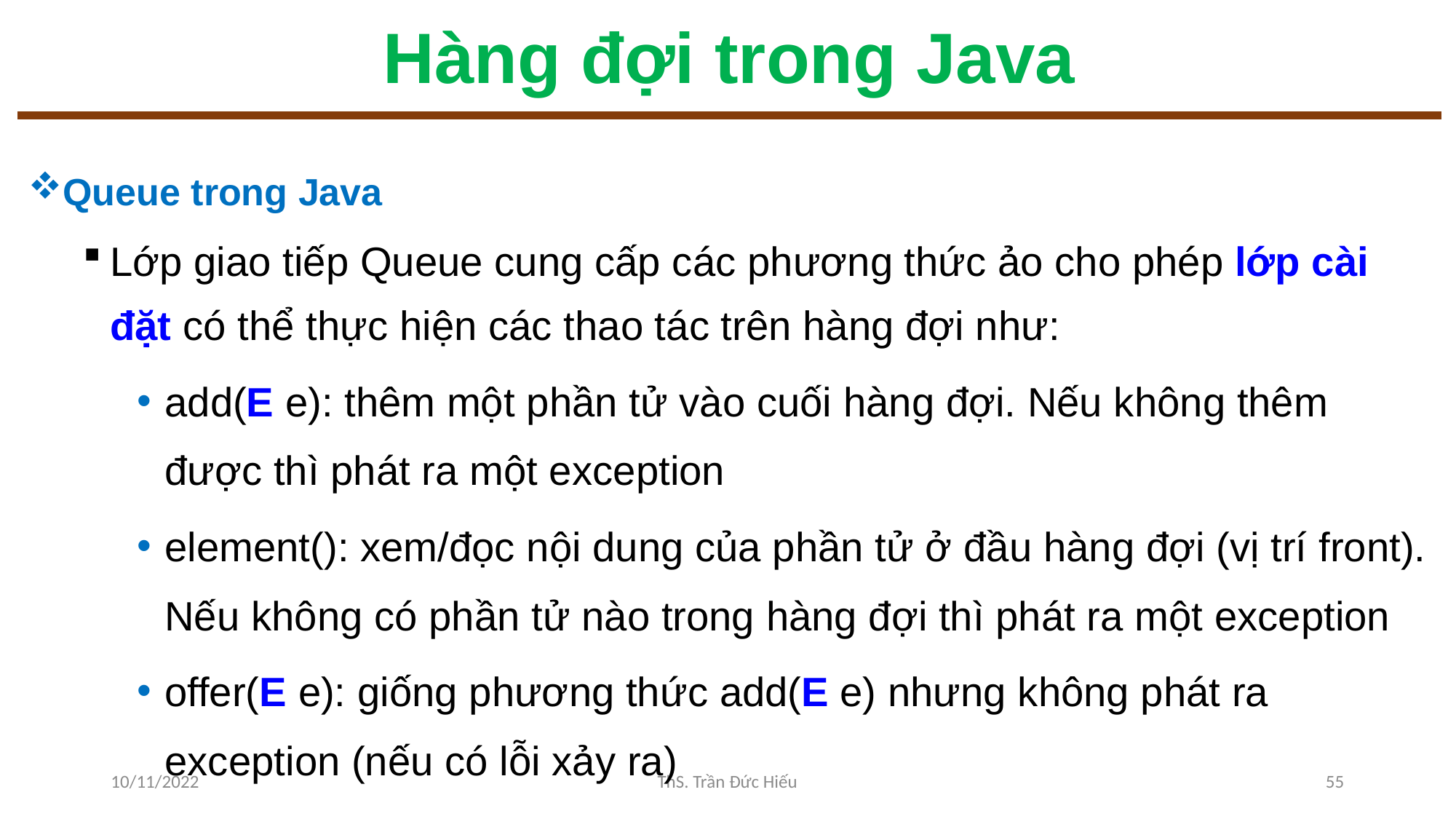

# Hàng đợi trong Java
Queue trong Java
Lớp giao tiếp Queue cung cấp các phương thức ảo cho phép lớp cài đặt có thể thực hiện các thao tác trên hàng đợi như:
add(E e): thêm một phần tử vào cuối hàng đợi. Nếu không thêm được thì phát ra một exception
element(): xem/đọc nội dung của phần tử ở đầu hàng đợi (vị trí front). Nếu không có phần tử nào trong hàng đợi thì phát ra một exception
offer(E e): giống phương thức add(E e) nhưng không phát ra exception (nếu có lỗi xảy ra)

10/11/2022
ThS. Trần Đức Hiếu
55